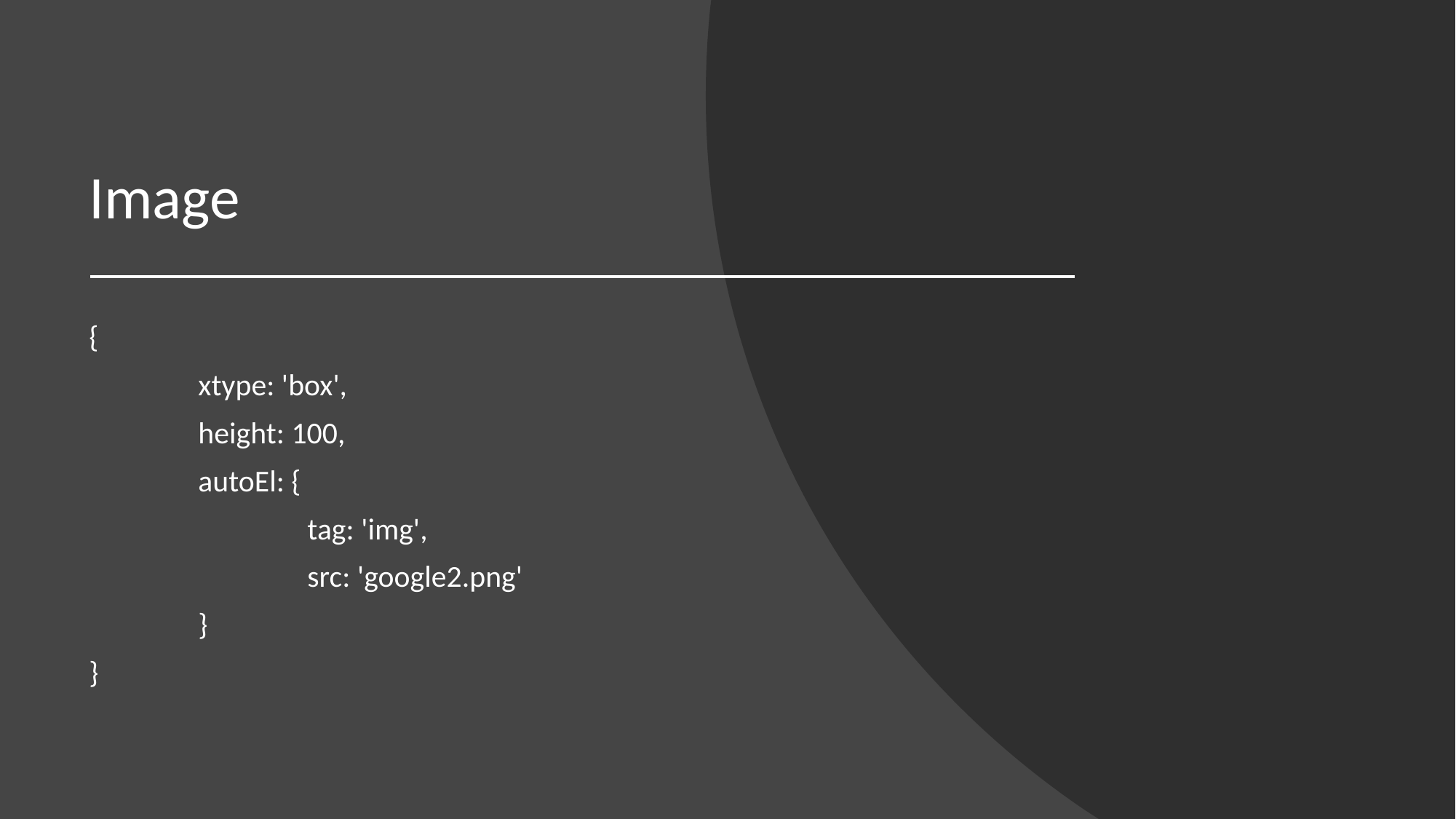

# Image
{
	xtype: 'box',
	height: 100,
	autoEl: {
		tag: 'img',
		src: 'google2.png'
	}
}